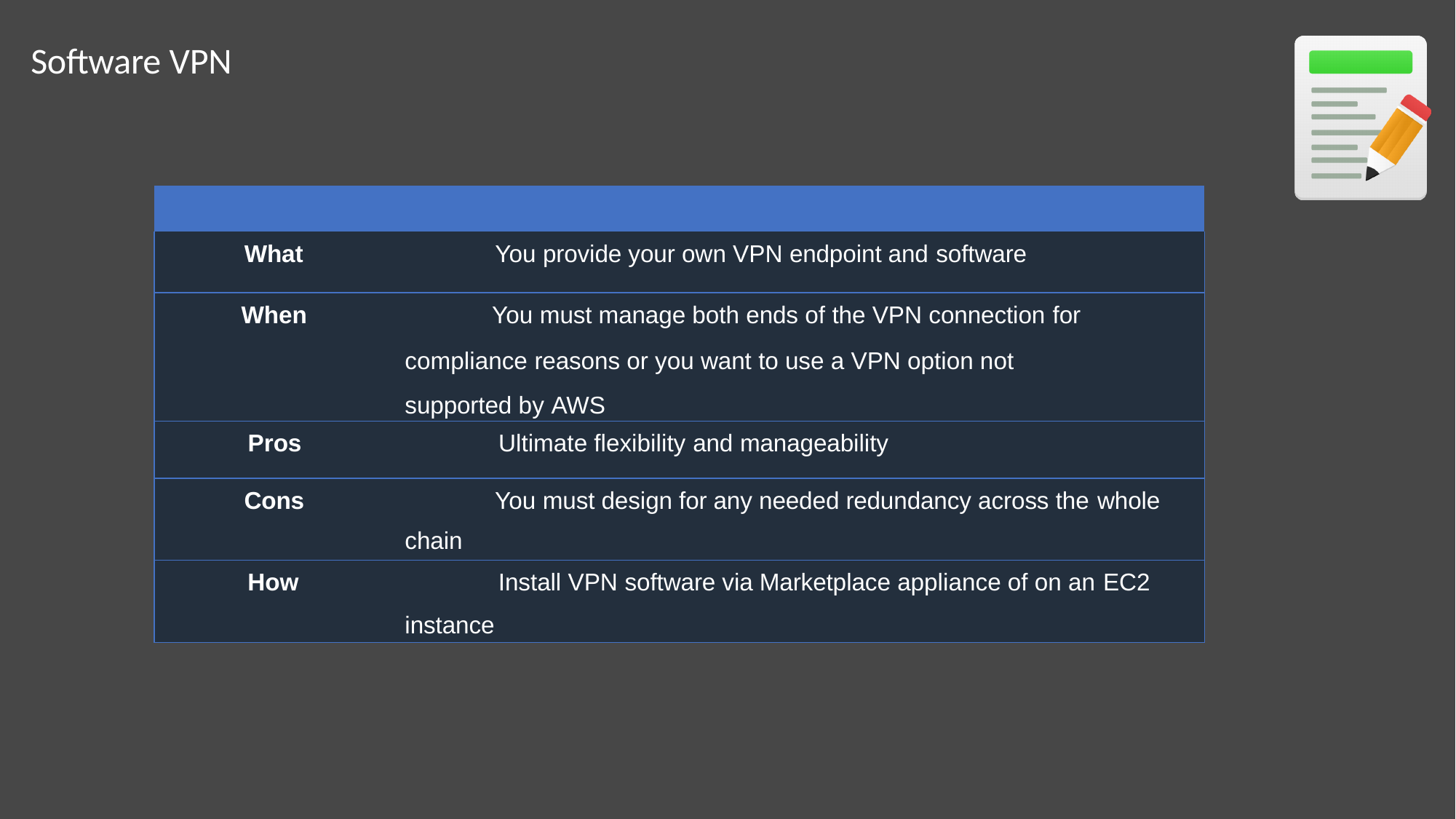

# Software VPN

|  |
| --- |
| What You provide your own VPN endpoint and software |
| When You must manage both ends of the VPN connection for compliance reasons or you want to use a VPN option not supported by AWS |
| Pros Ultimate flexibility and manageability |
| Cons You must design for any needed redundancy across the whole chain |
| How Install VPN software via Marketplace appliance of on an EC2 instance |